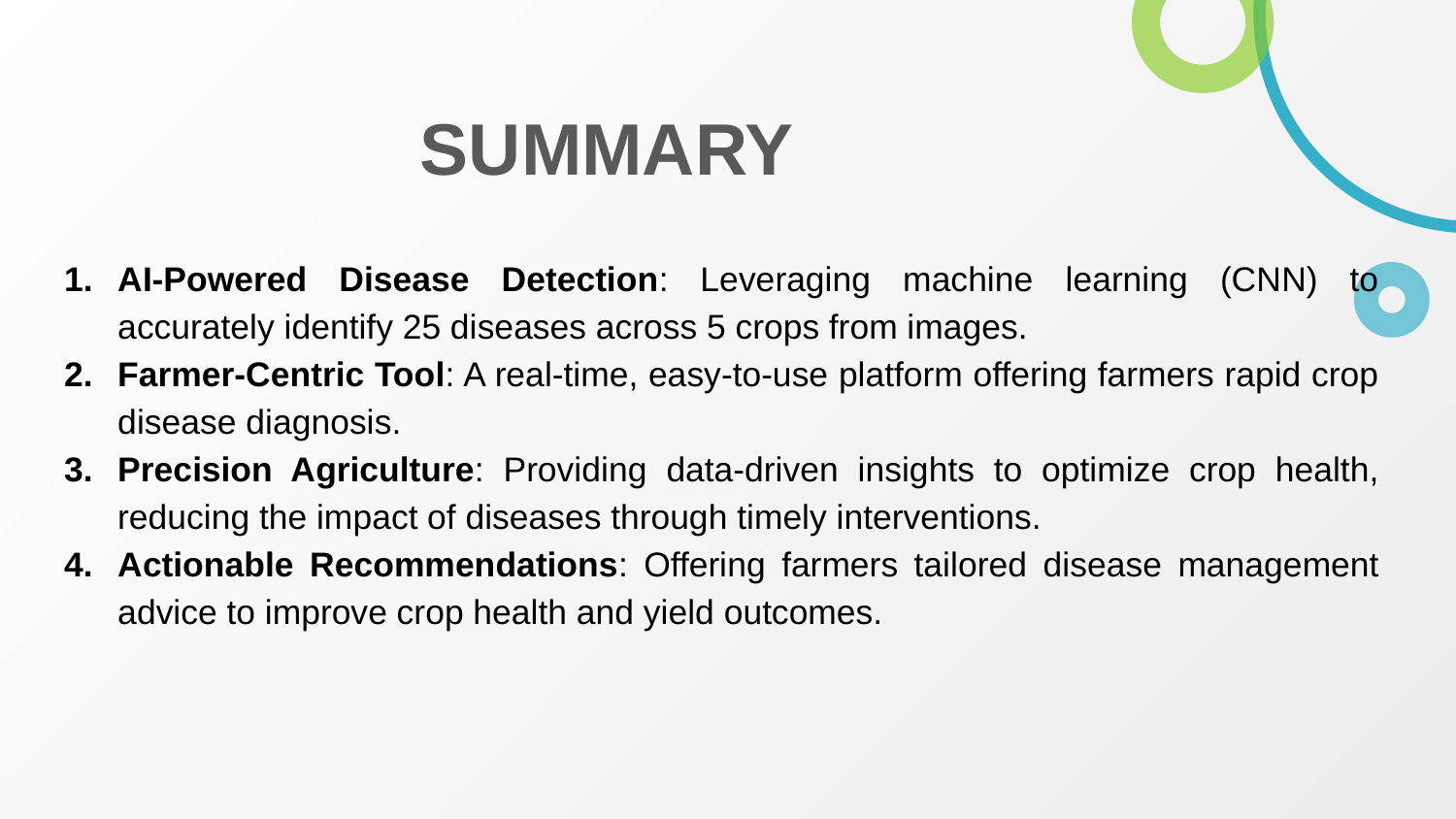

# SUMMARY
AI-Powered Disease Detection: Leveraging machine learning (CNN) to accurately identify 25 diseases across 5 crops from images.
Farmer-Centric Tool: A real-time, easy-to-use platform offering farmers rapid crop disease diagnosis.
Precision Agriculture: Providing data-driven insights to optimize crop health, reducing the impact of diseases through timely interventions.
Actionable Recommendations: Offering farmers tailored disease management advice to improve crop health and yield outcomes.